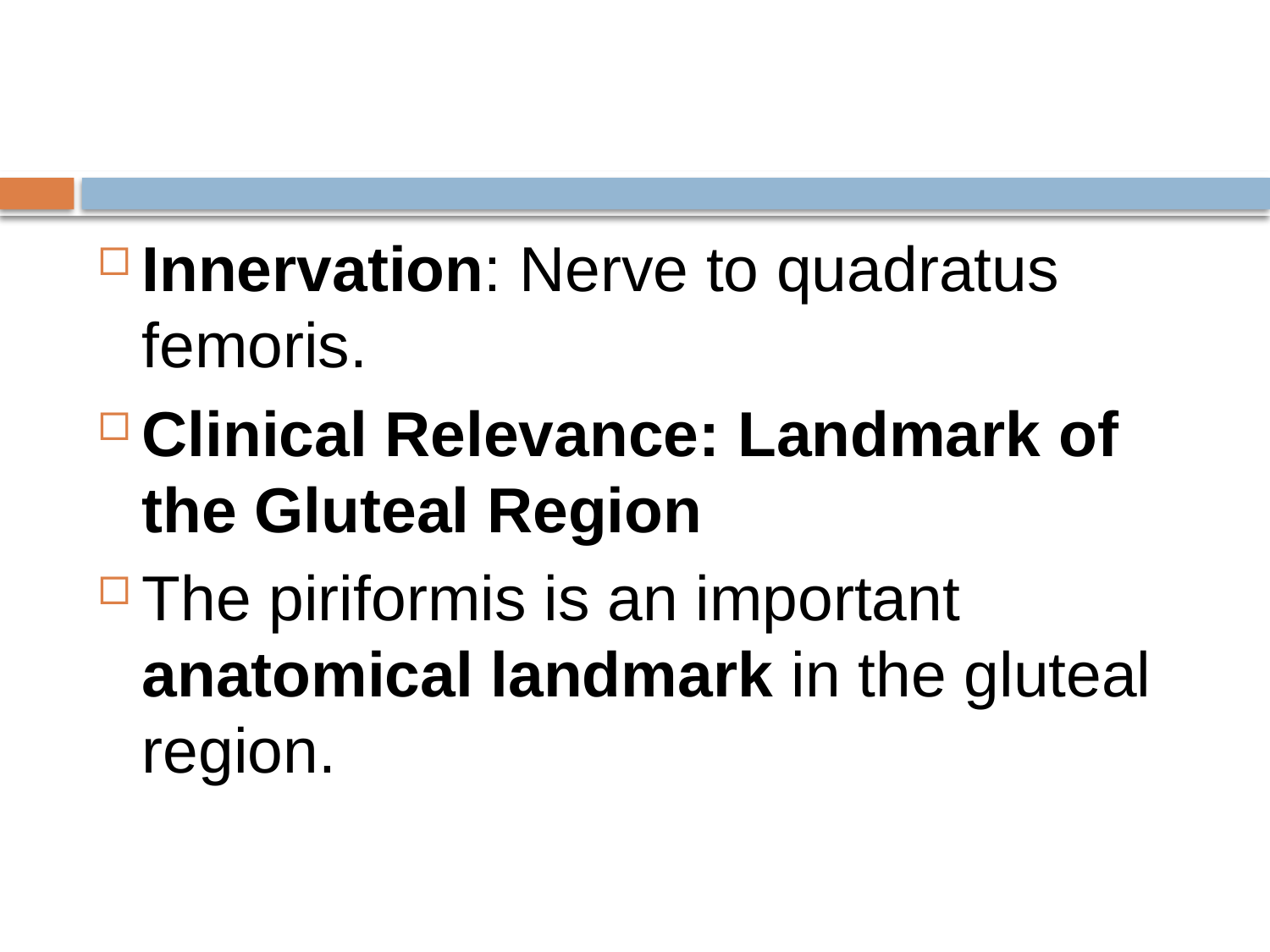

#
Innervation: Nerve to quadratus femoris.
Clinical Relevance: Landmark of the Gluteal Region
The piriformis is an important anatomical landmark in the gluteal region.